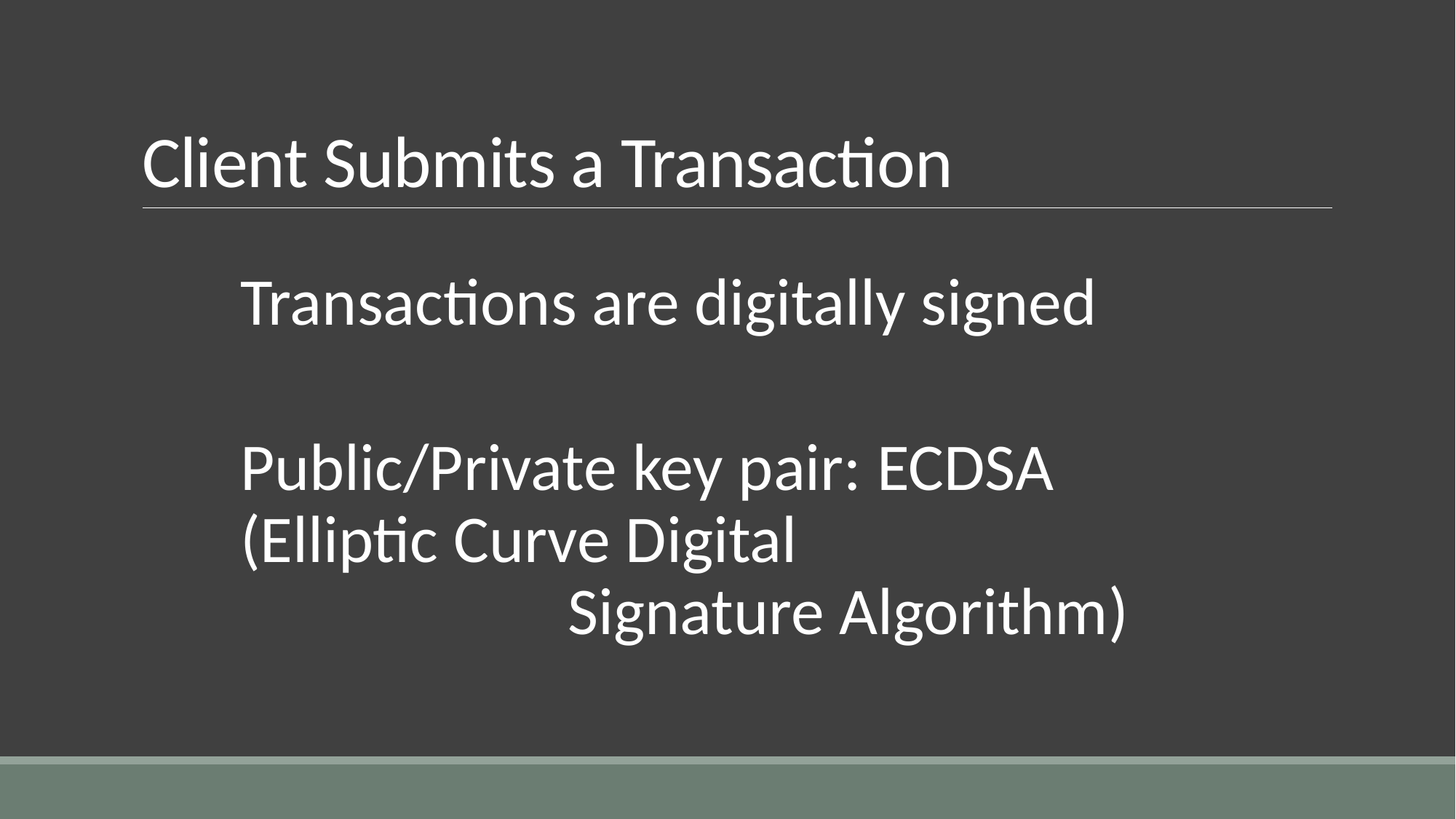

# Client Submits a Transaction

	Transactions are digitally signed
	Public/Private key pair: ECDSA
	(Elliptic Curve Digital
				Signature Algorithm)